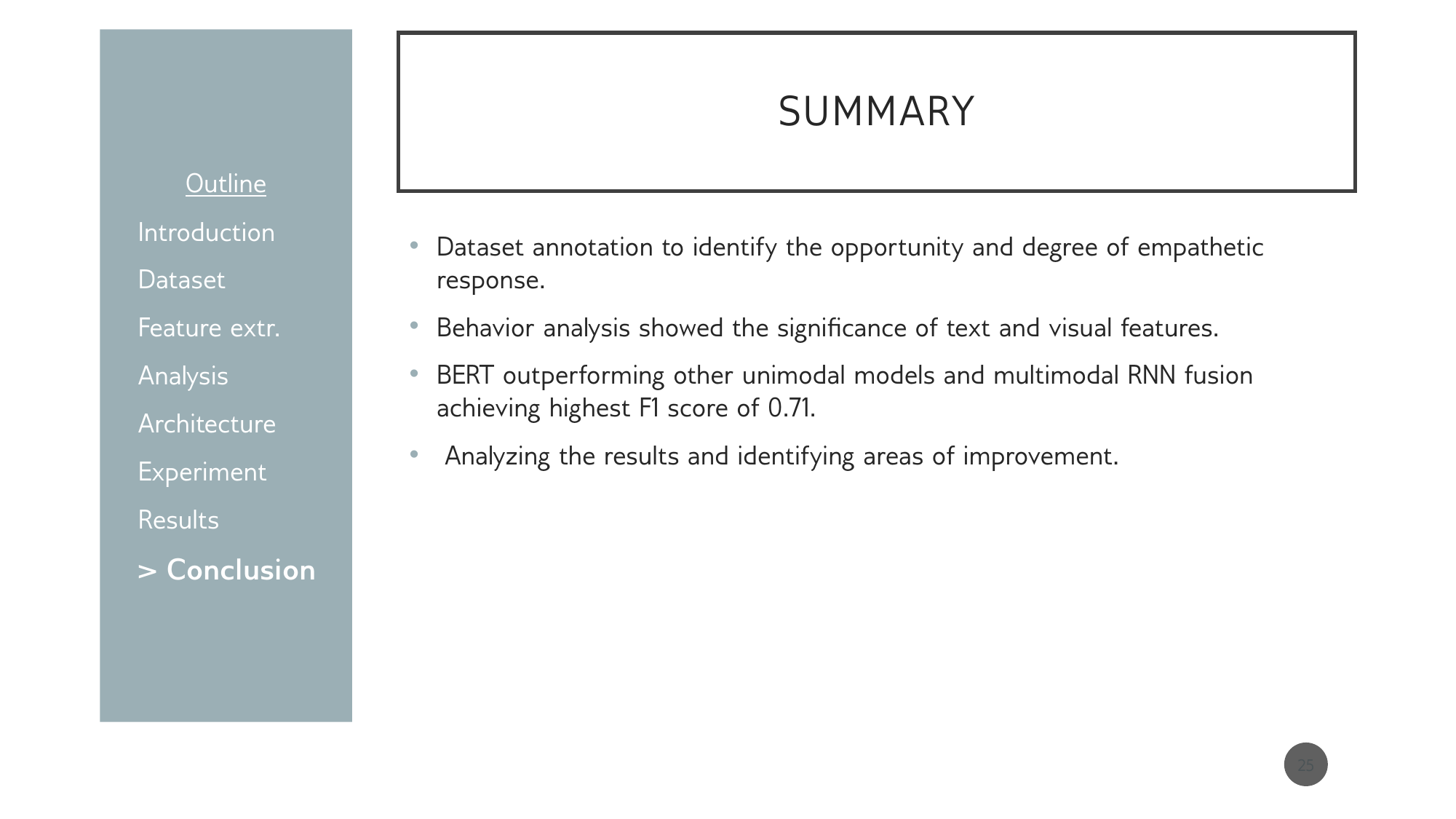

Outline
Introduction
Dataset
Feature extr.
Analysis
Architecture
Experiment
Results
> Conclusion
# Summary
Dataset annotation to identify the opportunity and degree of empathetic response.
Behavior analysis showed the significance of text and visual features.
BERT outperforming other unimodal models and multimodal RNN fusion achieving highest F1 score of 0.71.
 Analyzing the results and identifying areas of improvement.
25